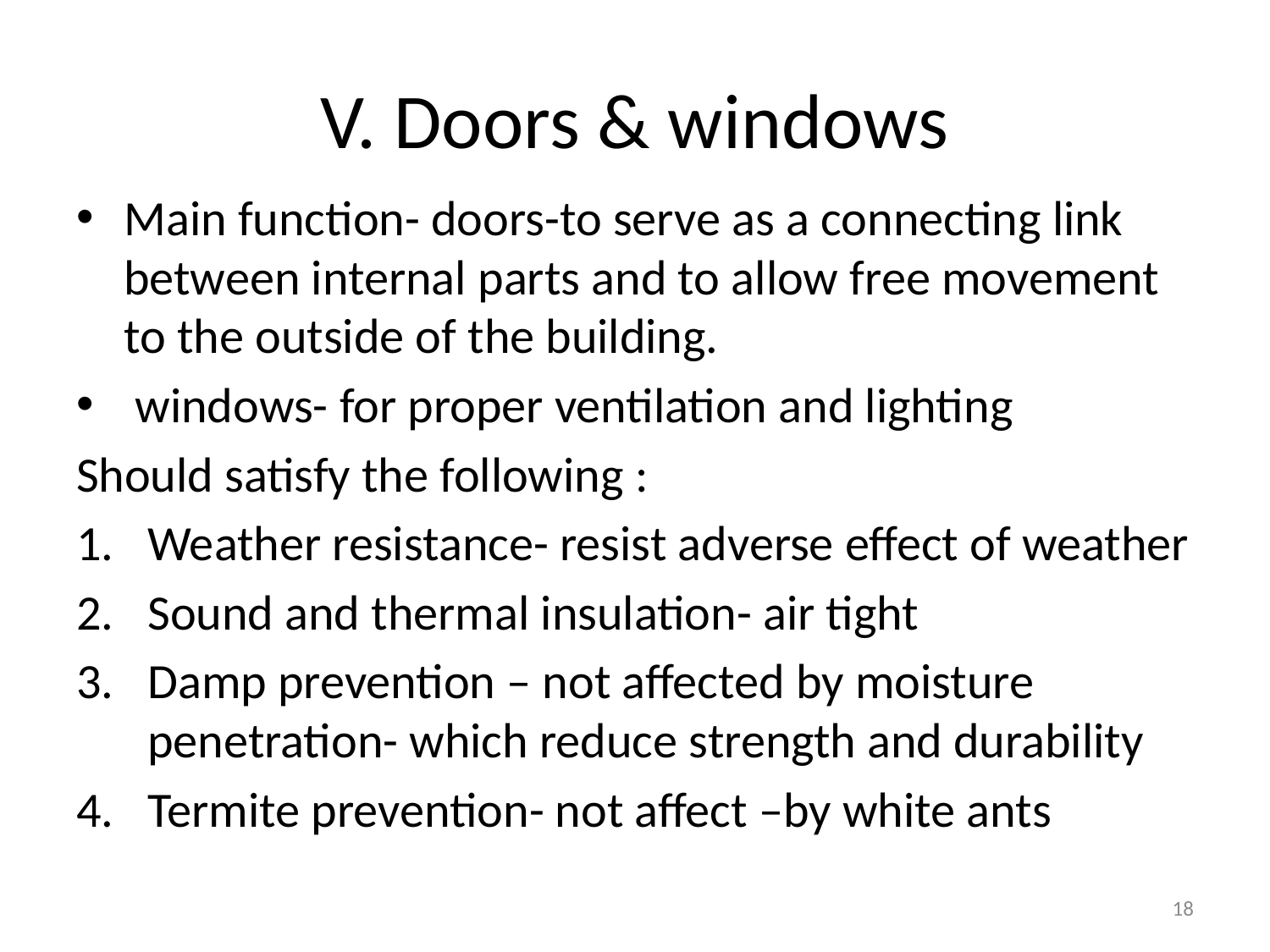

# V. Doors & windows
Main function- doors-to serve as a connecting link between internal parts and to allow free movement to the outside of the building.
 windows- for proper ventilation and lighting
Should satisfy the following :
Weather resistance- resist adverse effect of weather
Sound and thermal insulation- air tight
Damp prevention – not affected by moisture penetration- which reduce strength and durability
Termite prevention- not affect –by white ants

18